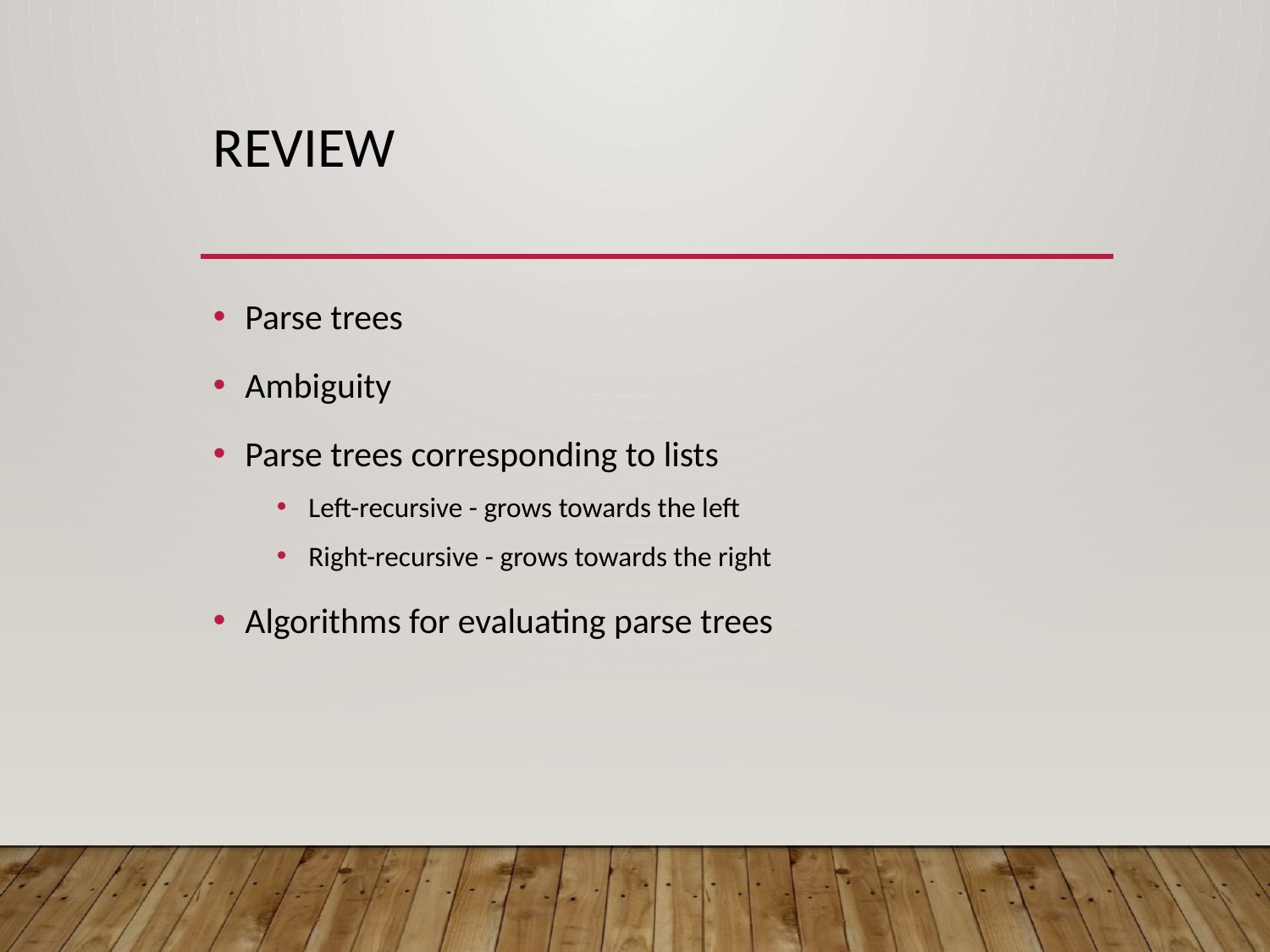

# Review
Parse trees
Ambiguity
Parse trees corresponding to lists
Left-recursive - grows towards the left
Right-recursive - grows towards the right
Algorithms for evaluating parse trees